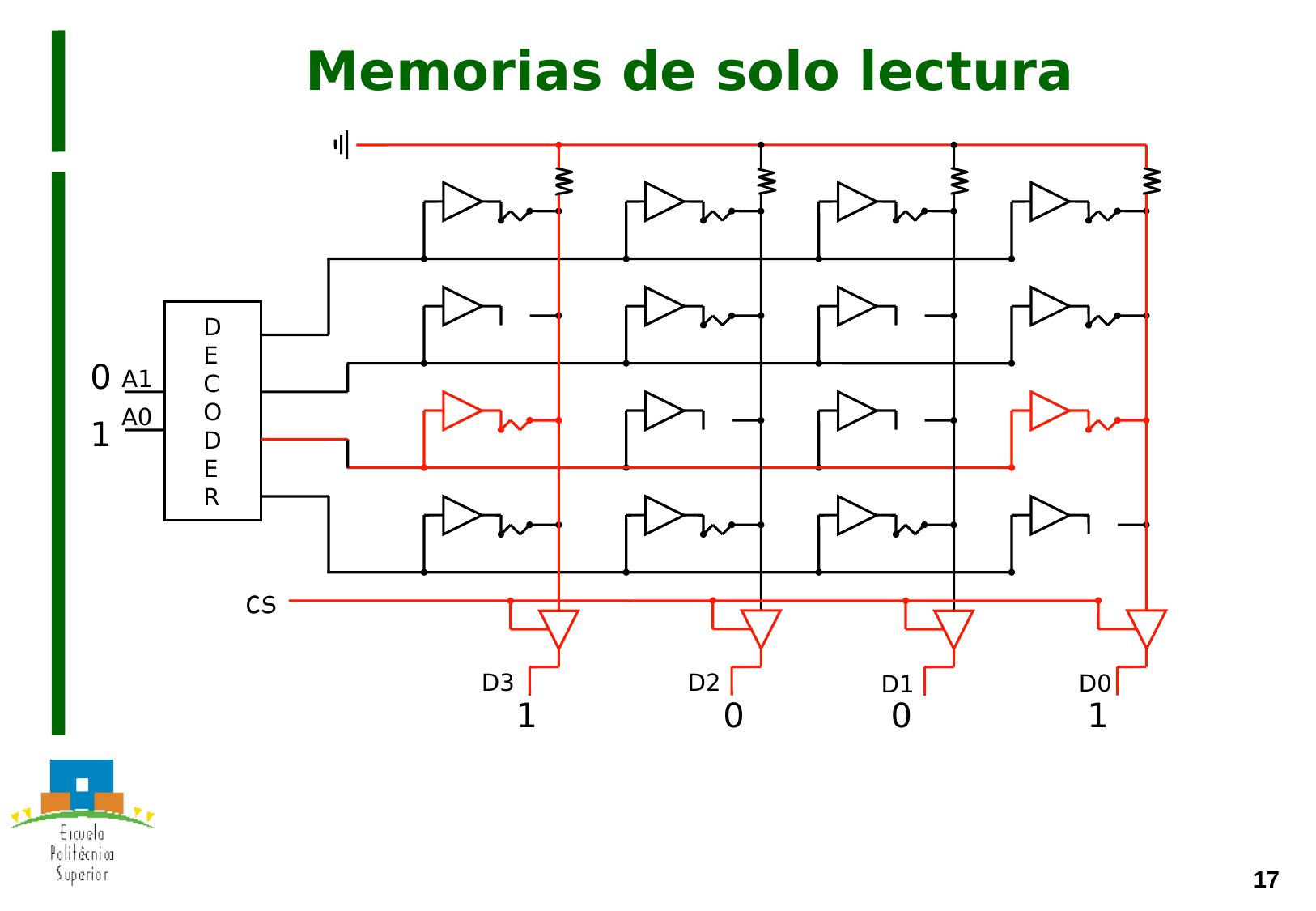

# Memorias de solo lectura

M
M
M
M
M
M
M
M

D
E
C
O
D
E
R

0
1
A1

A0

CS

D2
D3
D0
D1

1	        0		 0	        1